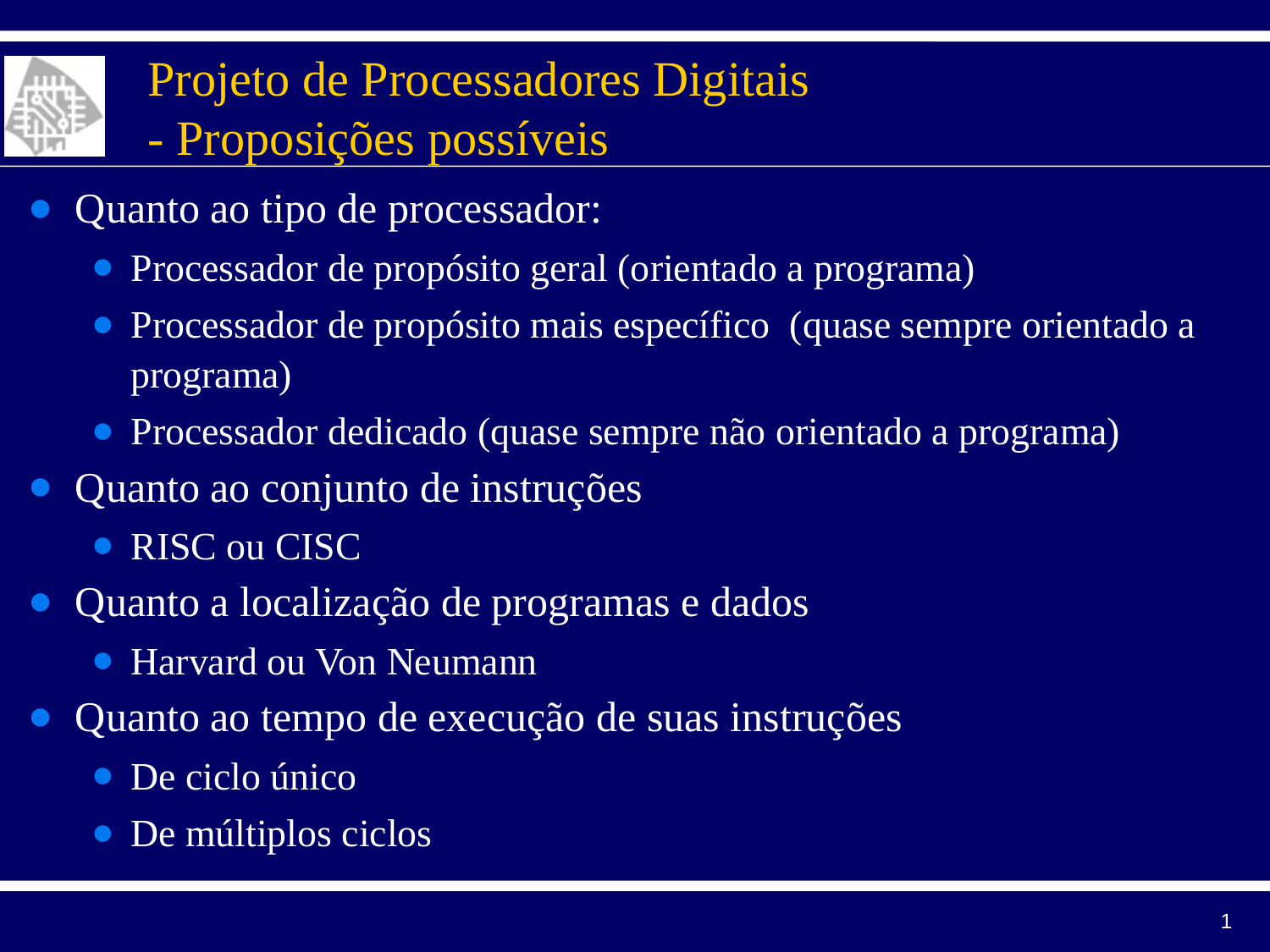

# Projeto de Processadores Digitais - Proposições possíveis
Quanto ao tipo de processador:
Processador de propósito geral (orientado a programa)
Processador de propósito mais específico  (quase sempre orientado a programa)
Processador dedicado (quase sempre não orientado a programa)
Quanto ao conjunto de instruções
RISC ou CISC
Quanto a localização de programas e dados
Harvard ou Von Neumann
Quanto ao tempo de execução de suas instruções
De ciclo único
De múltiplos ciclos

1